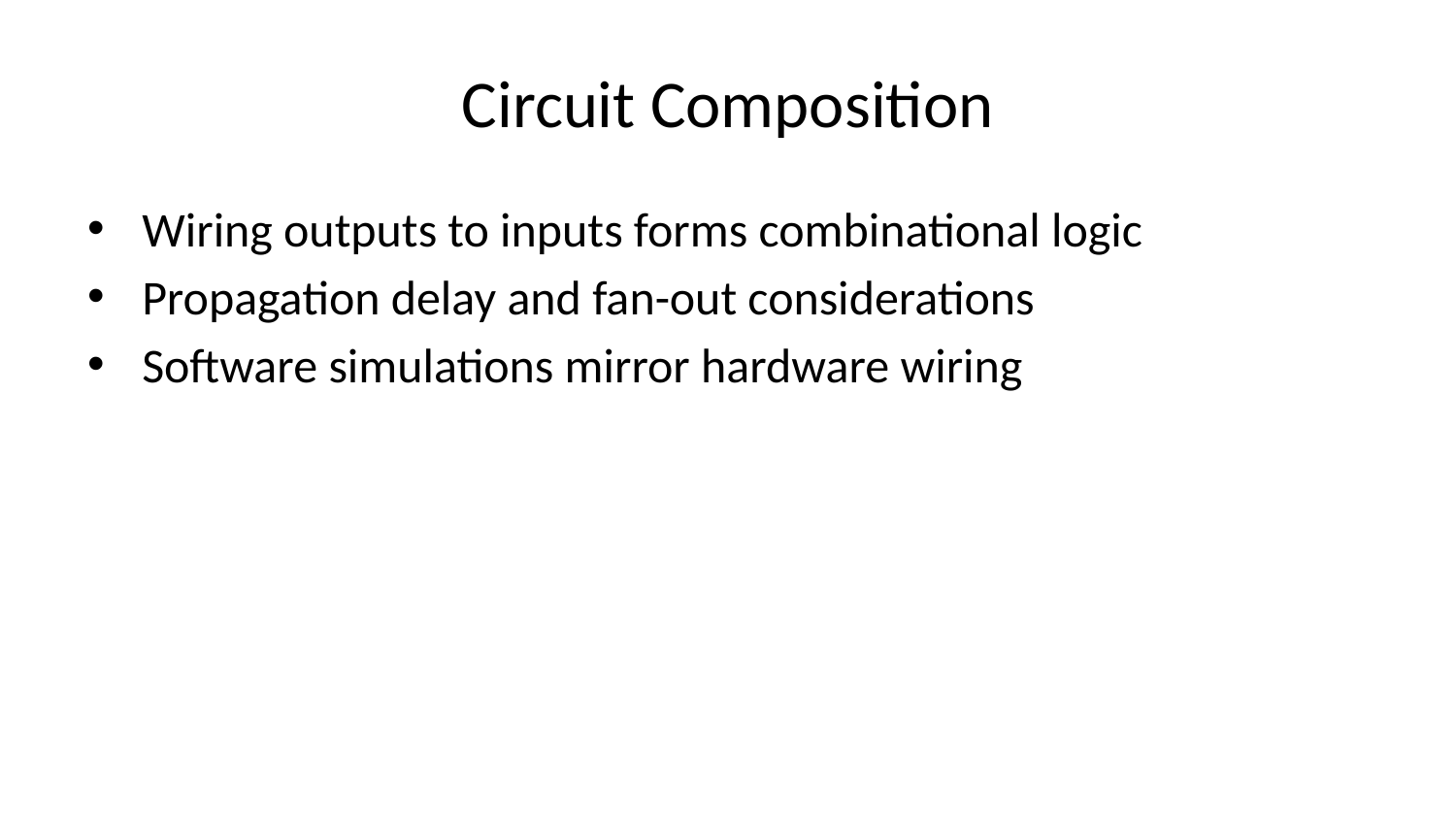

# Circuit Composition
Wiring outputs to inputs forms combinational logic
Propagation delay and fan-out considerations
Software simulations mirror hardware wiring